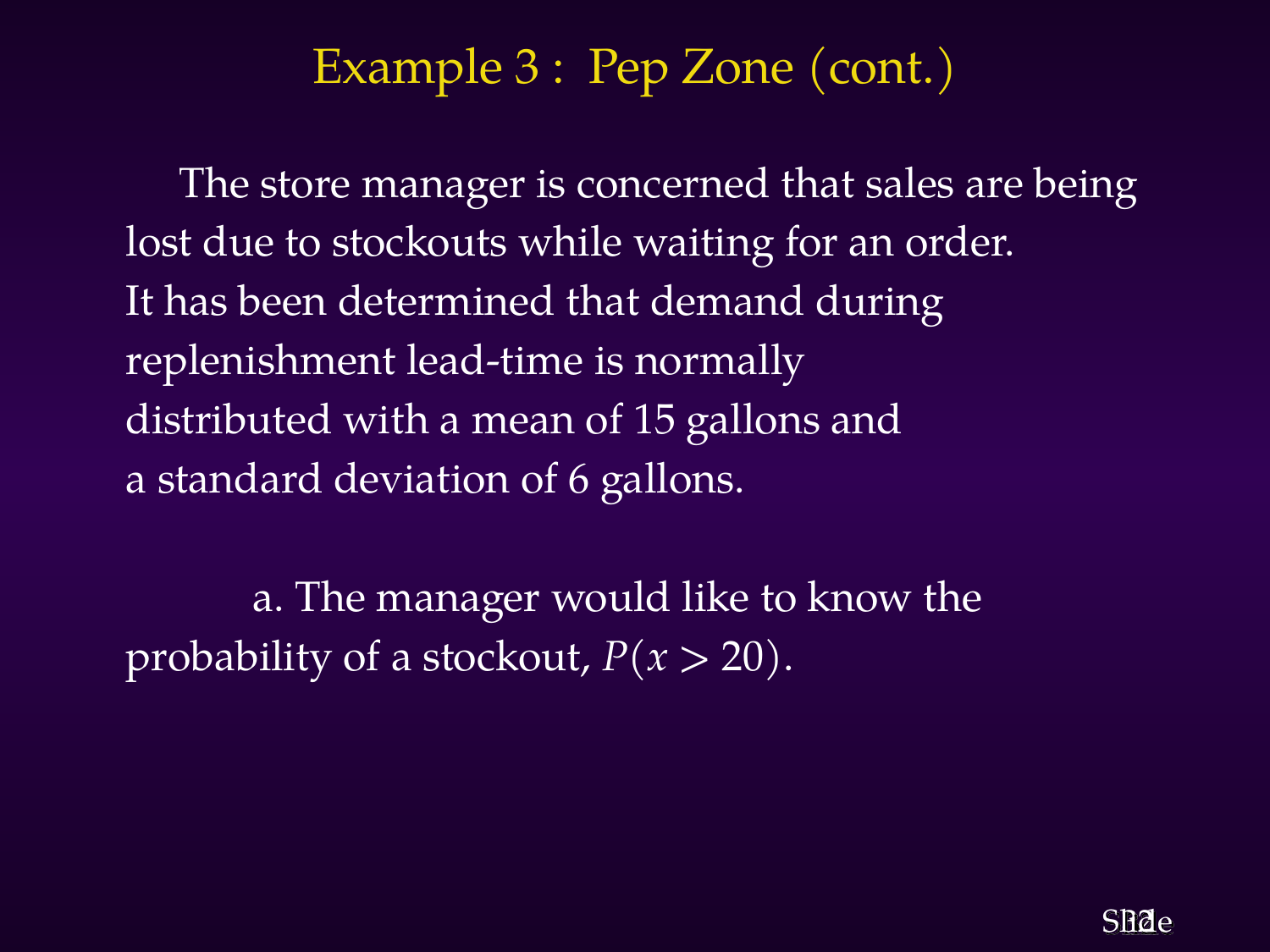

Example 3 :  Pep Zone (cont.)
	     The store manager is concerned that sales are being
	lost due to stockouts while waiting for an order.
	It has been determined that demand during
	replenishment lead-time is normally
	distributed with a mean of 15 gallons and
	a standard deviation of 6 gallons.

		a. The manager would like to know the
	probability of a stockout, P(x > 20).